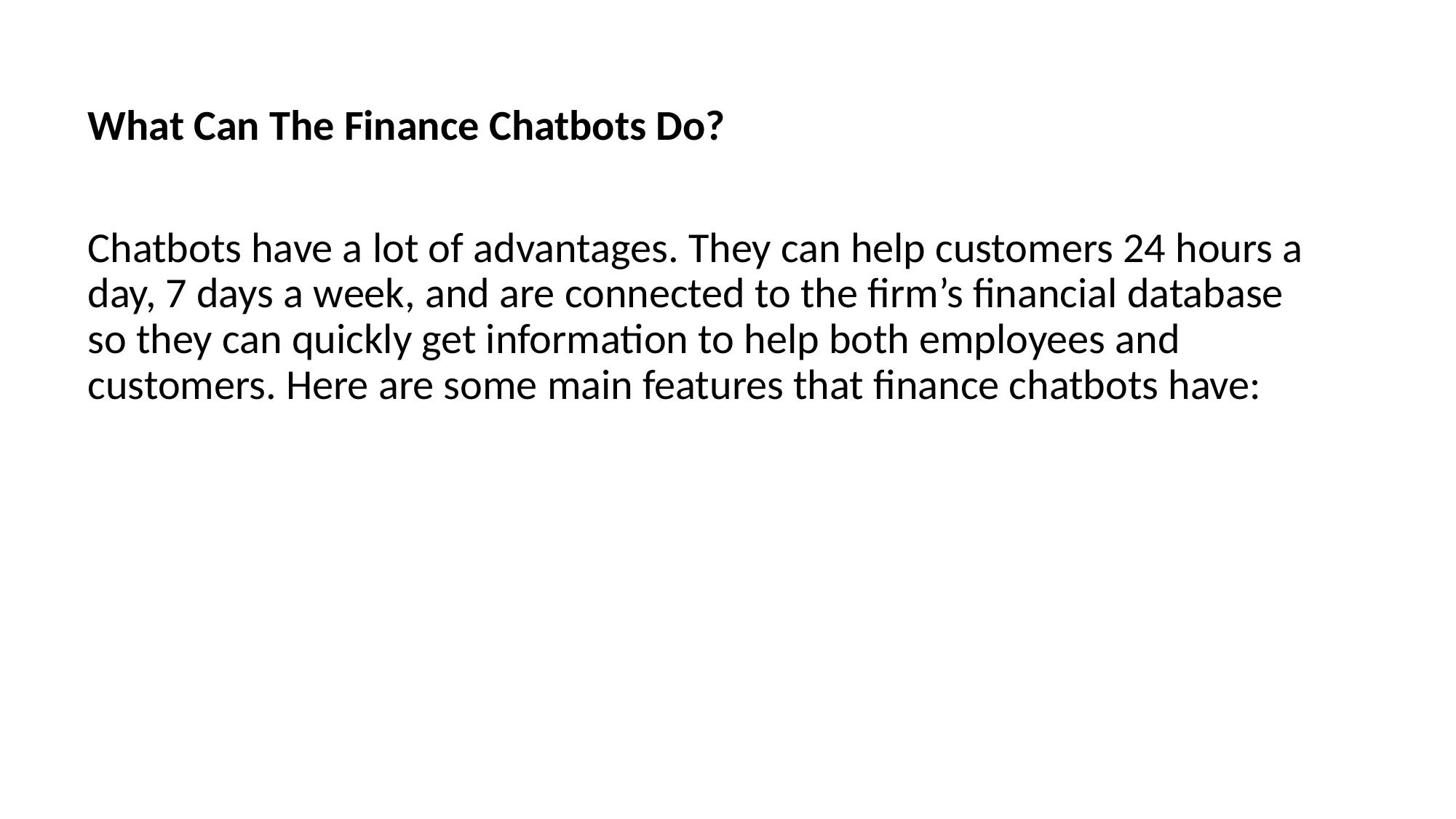

What Can The Finance Chatbots Do?

Chatbots have a lot of advantages. They can help customers 24 hours a day, 7 days a week, and are connected to the firm’s financial database so they can quickly get information to help both employees and customers. Here are some main features that finance chatbots have: